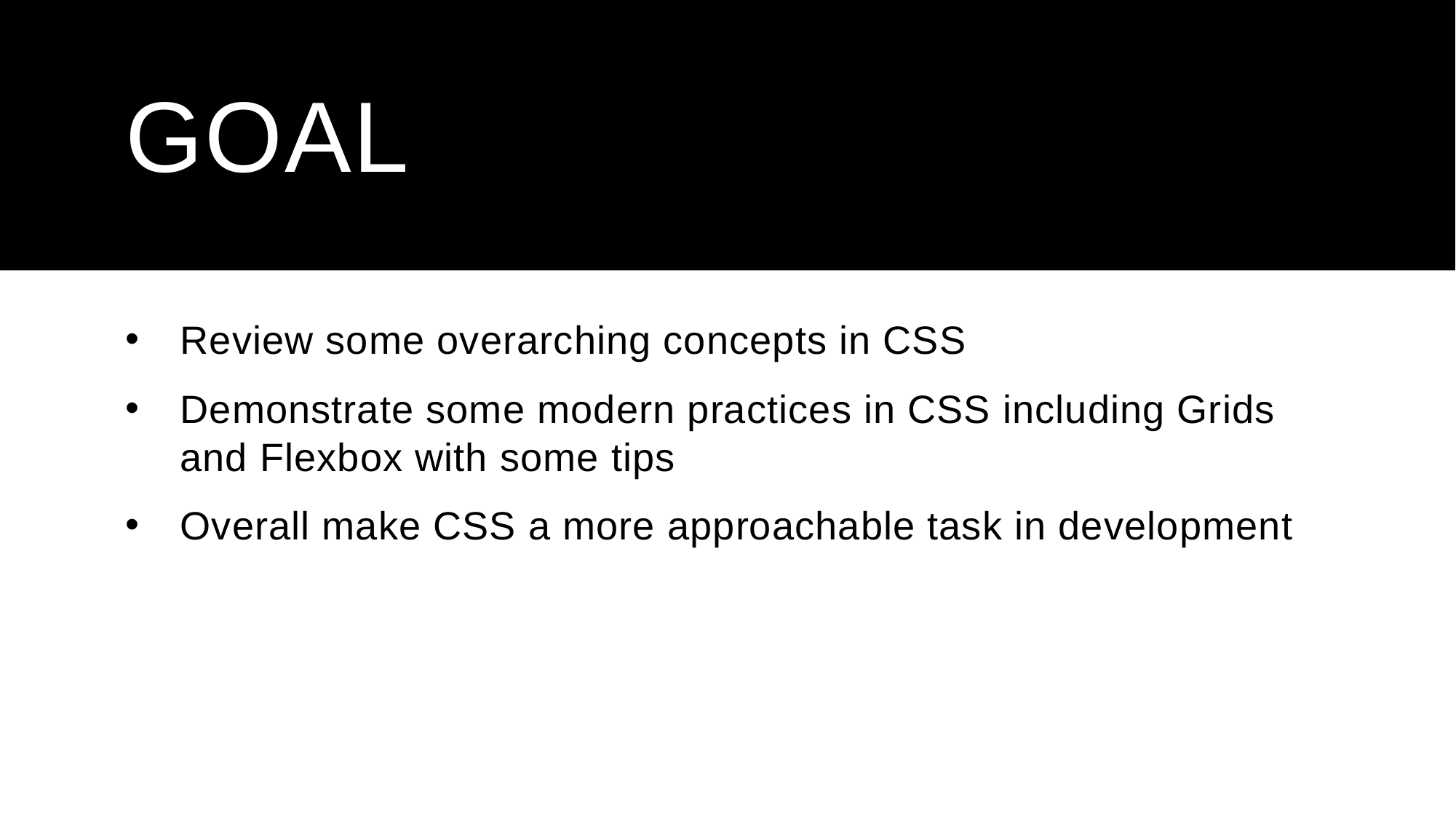

# Goal
Review some overarching concepts in CSS
Demonstrate some modern practices in CSS including Grids and Flexbox with some tips
Overall make CSS a more approachable task in development